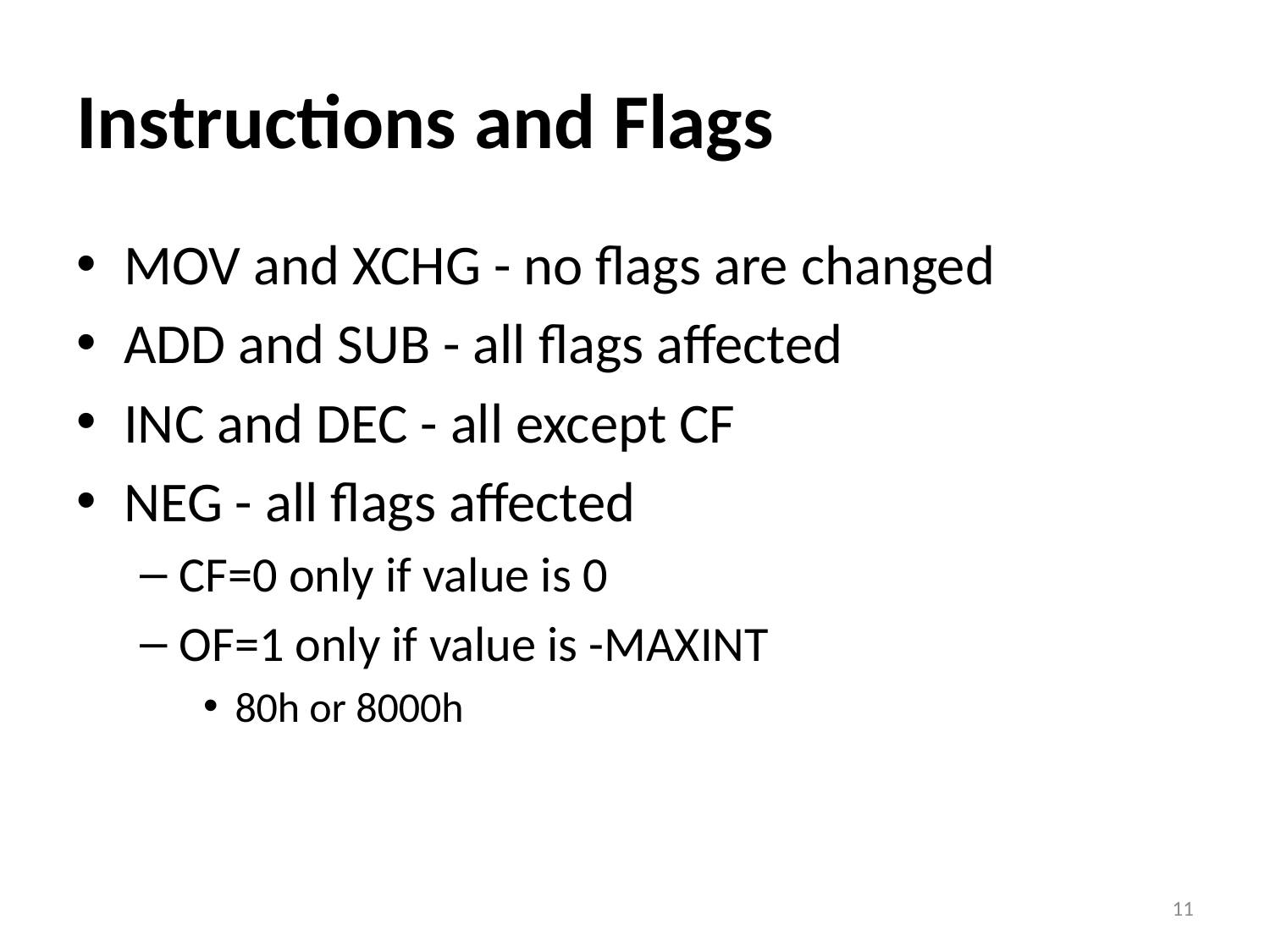

# Instructions and Flags
MOV and XCHG - no flags are changed
ADD and SUB - all flags affected
INC and DEC - all except CF
NEG - all flags affected
CF=0 only if value is 0
OF=1 only if value is -MAXINT
80h or 8000h

11